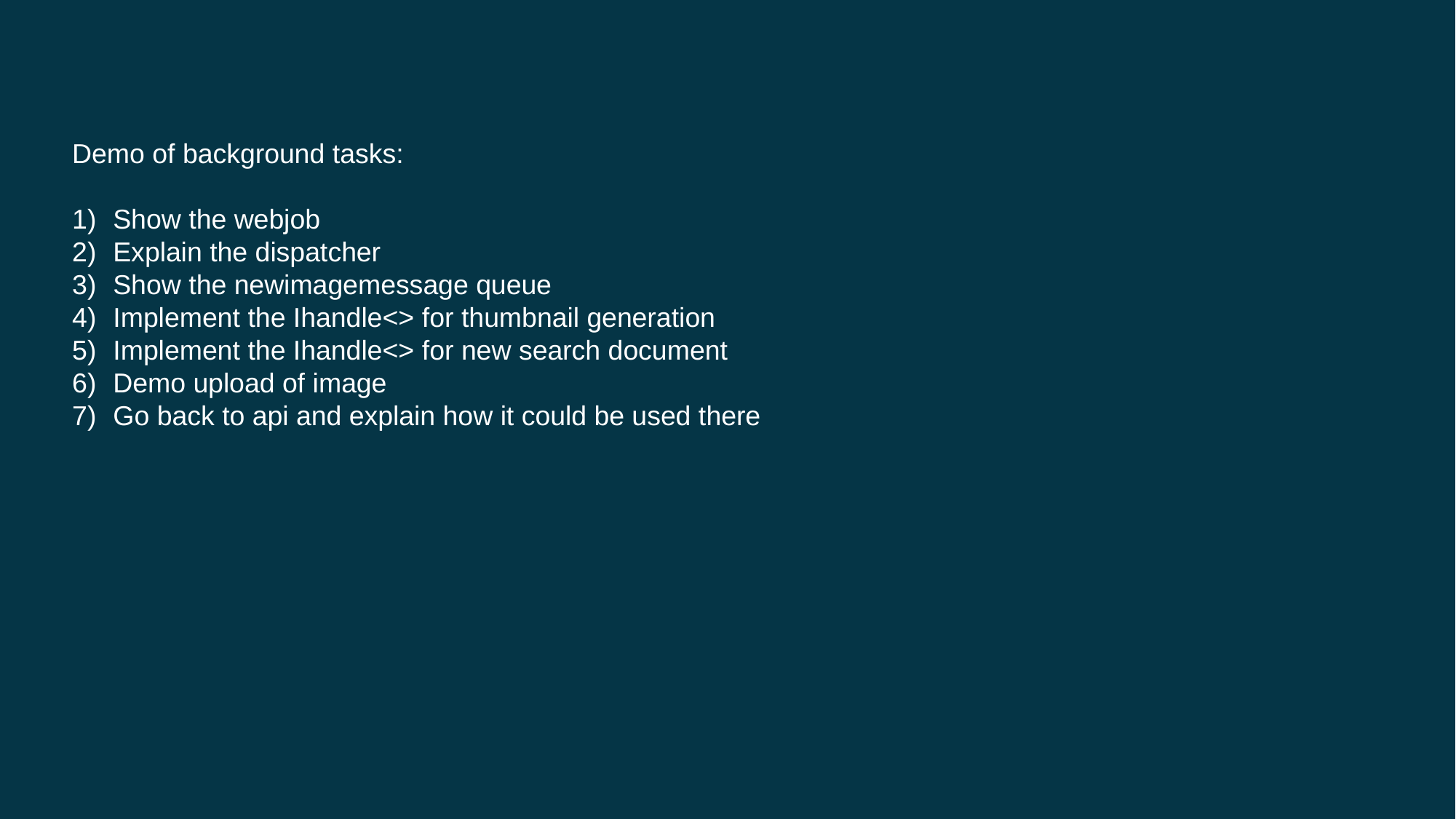

Demo of background tasks:

Show the webjob
Explain the dispatcher
Show the newimagemessage queue
Implement the Ihandle<> for thumbnail generation
Implement the Ihandle<> for new search document
Demo upload of image
Go back to api and explain how it could be used there